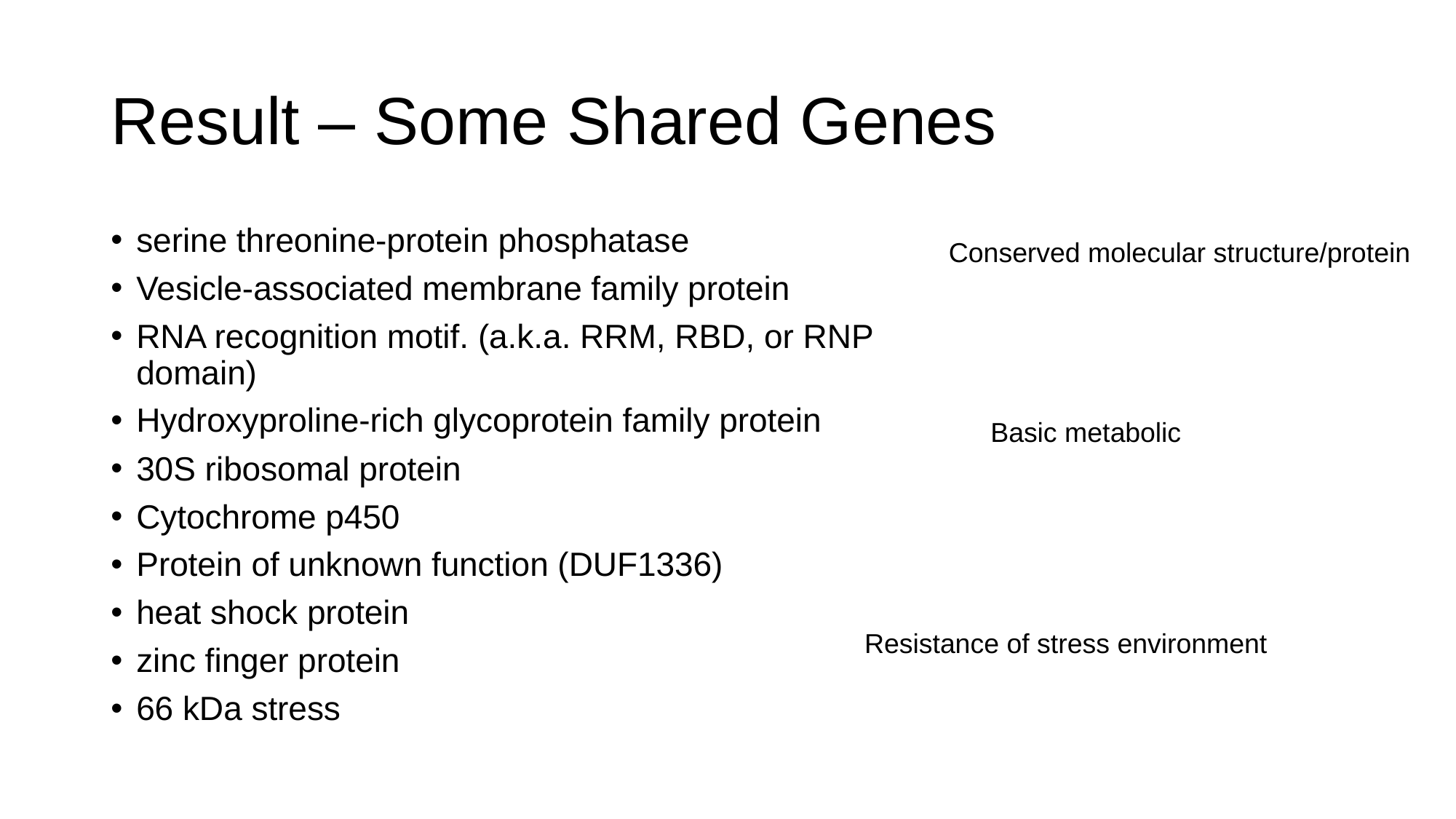

# Result – Some Shared Genes
serine threonine-protein phosphatase
Vesicle-associated membrane family protein
RNA recognition motif. (a.k.a. RRM, RBD, or RNP domain)
Hydroxyproline-rich glycoprotein family protein
30S ribosomal protein
Cytochrome p450
Protein of unknown function (DUF1336)
heat shock protein
zinc finger protein
66 kDa stress
Conserved molecular structure/protein
Basic metabolic

Resistance of stress environment